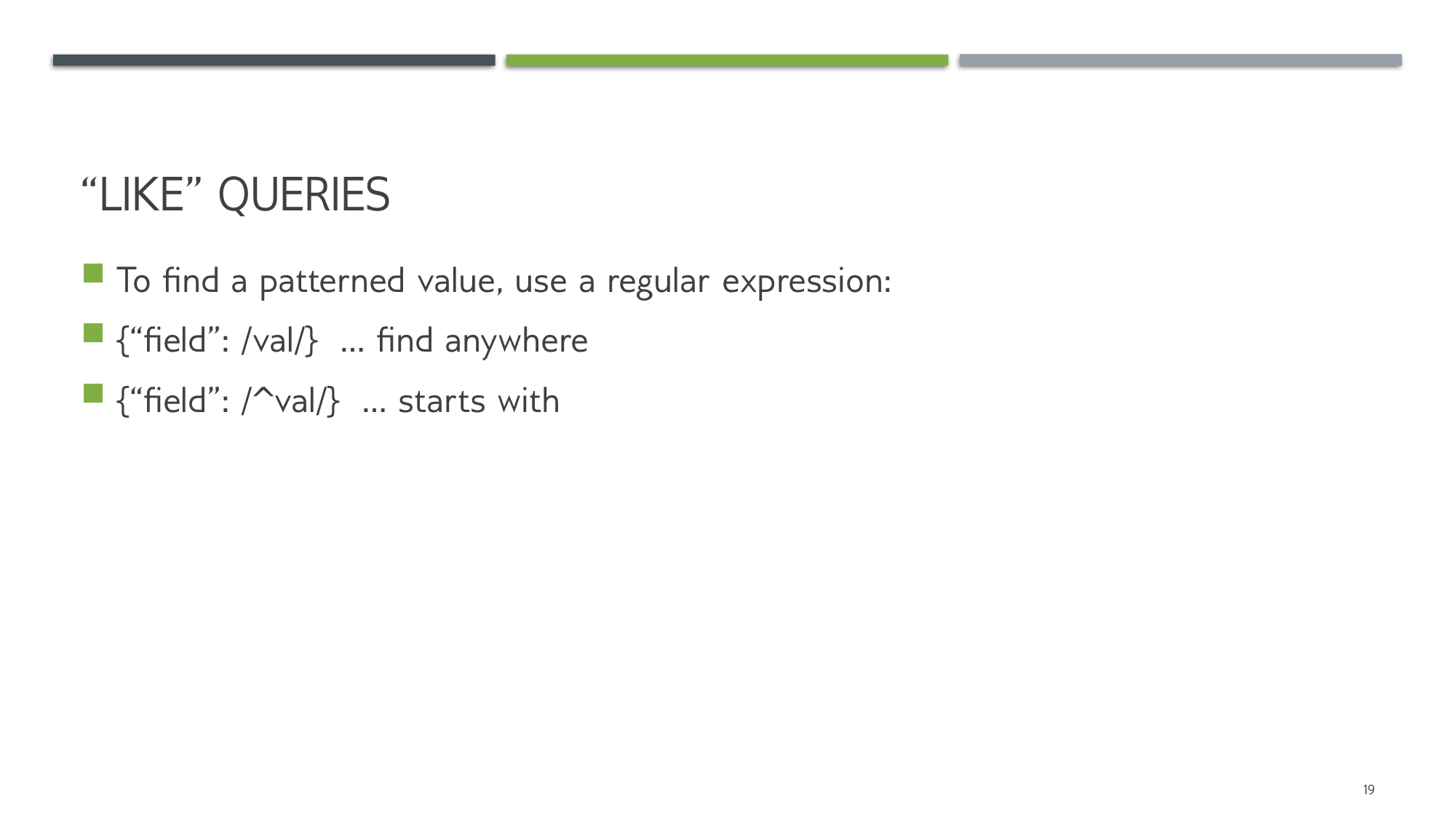

# “like” queries
To find a patterned value, use a regular expression:
{“field”: /val/}  … find anywhere
{“field”: /^val/}  … starts with

19